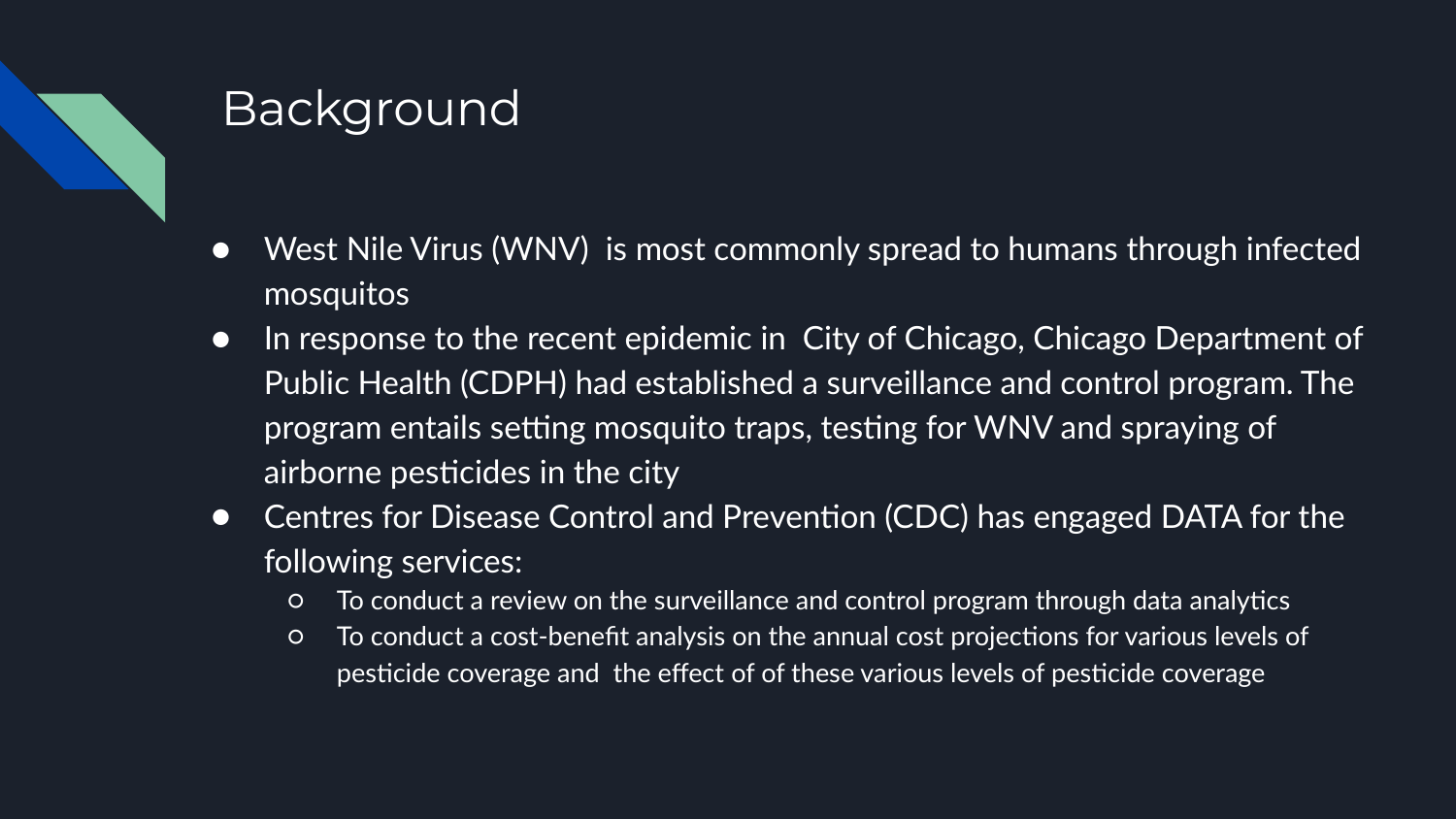

# Background
West Nile Virus (WNV)  is most commonly spread to humans through infected mosquitos
In response to the recent epidemic in  City of Chicago, Chicago Department of Public Health (CDPH) had established a surveillance and control program. The program entails setting mosquito traps, testing for WNV and spraying of airborne pesticides in the city
Centres for Disease Control and Prevention (CDC) has engaged DATA for the following services:
To conduct a review on the surveillance and control program through data analytics
To conduct a cost-benefit analysis on the annual cost projections for various levels of pesticide coverage and  the effect of of these various levels of pesticide coverage